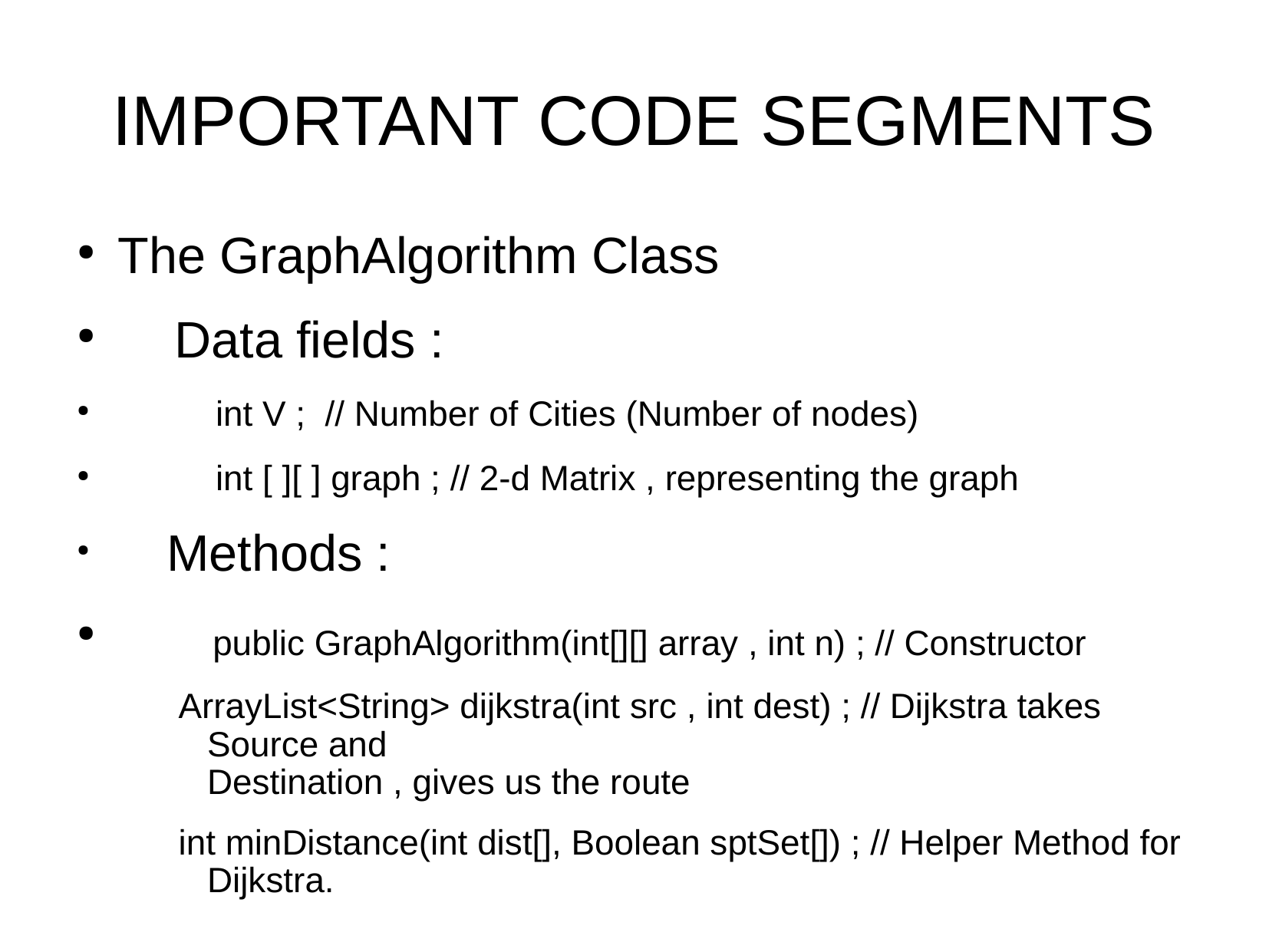

IMPORTANT CODE SEGMENTS
The GraphAlgorithm Class
    Data fields :
          int V ;  // Number of Cities (Number of nodes)
          int [ ][ ] graph ; // 2-d Matrix , representing the graph
     Methods :
       public GraphAlgorithm(int[][] array , int n) ; // Constructor
ArrayList<String> dijkstra(int src , int dest) ; // Dijkstra takes Source and                                                                                   Destination , gives us the route
int minDistance(int dist[], Boolean sptSet[]) ; // Helper Method for Dijkstra.